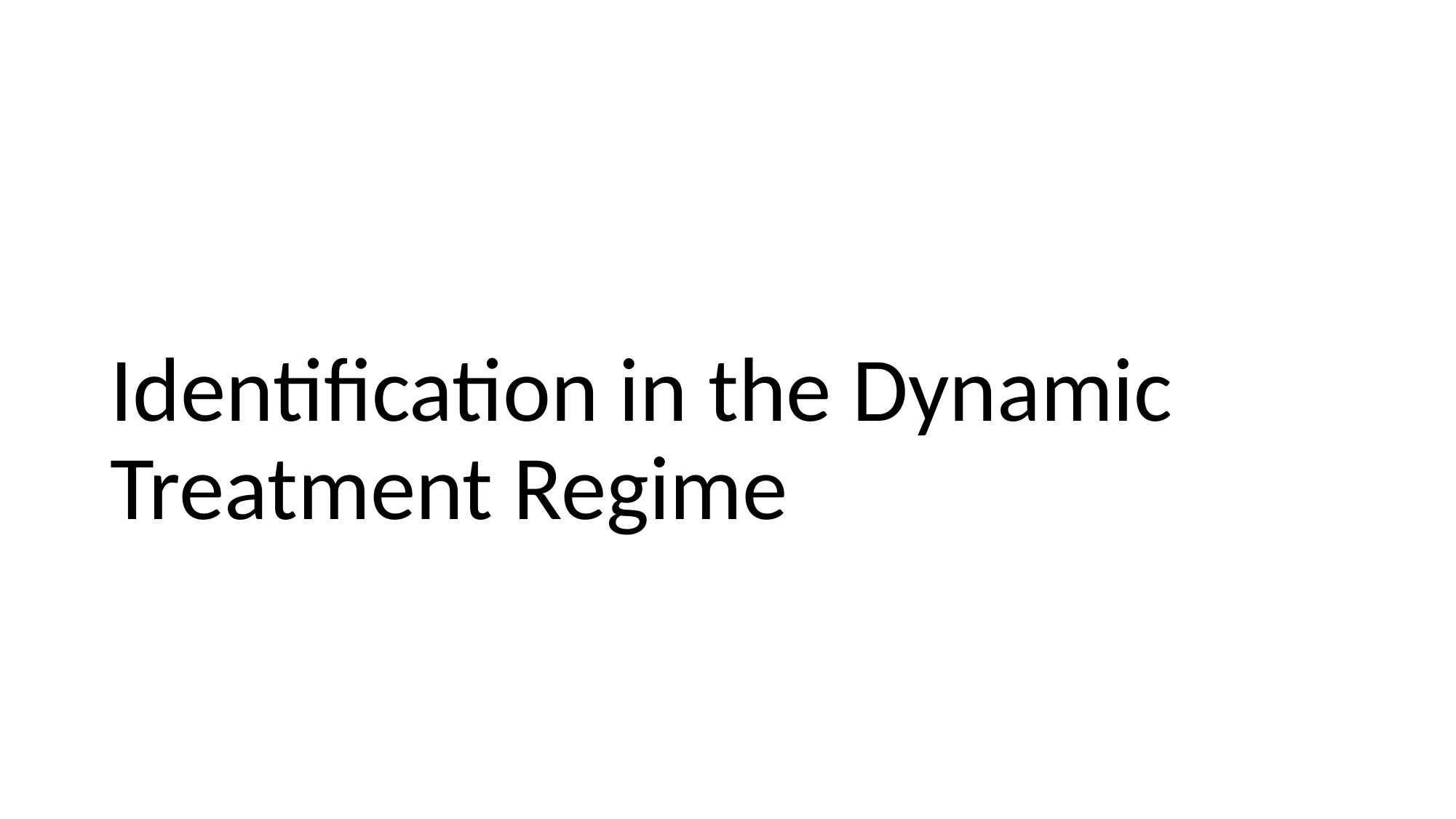

# Identification in the Dynamic Treatment Regime